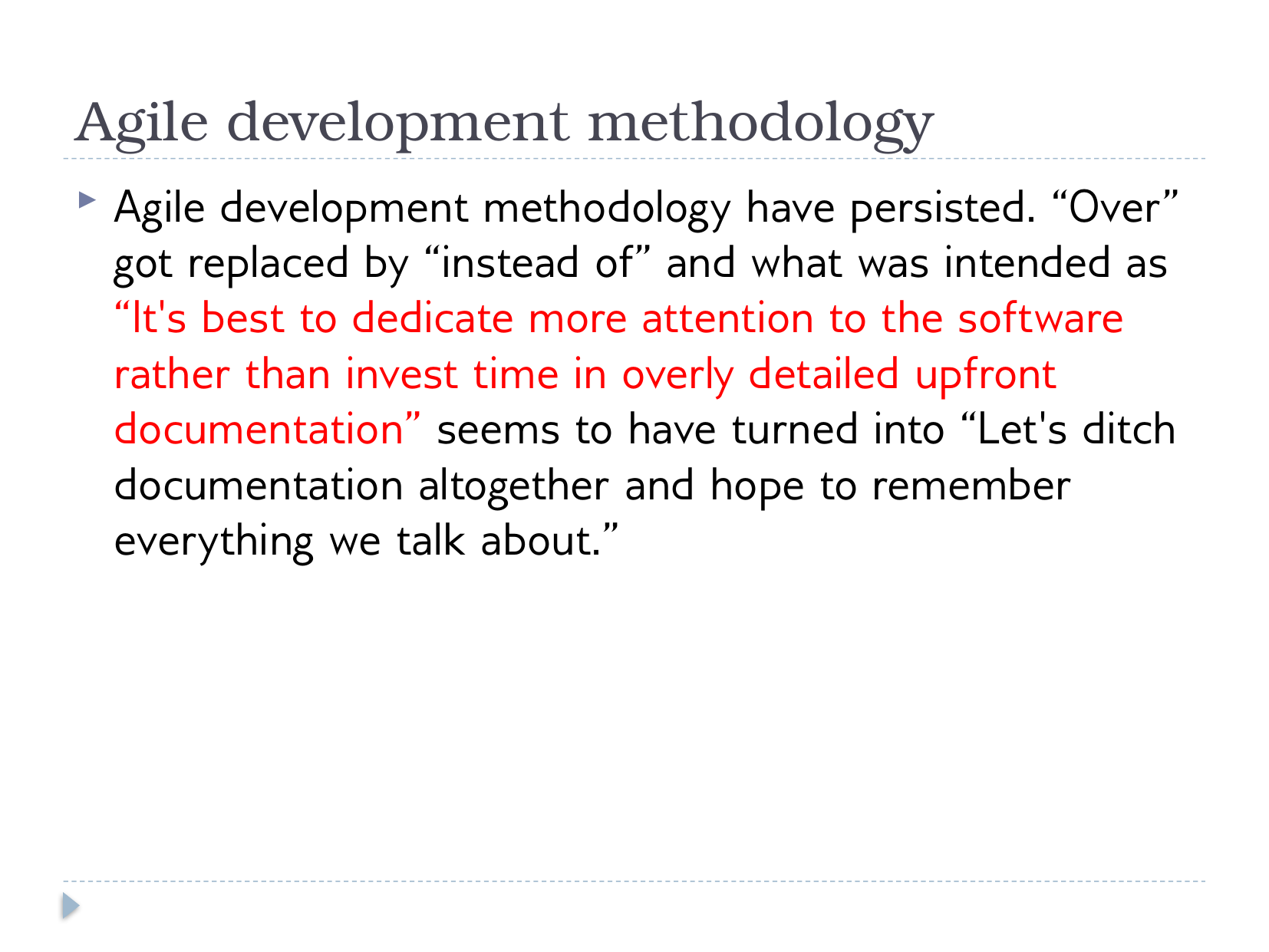

# Agile development methodology
Agile development methodology have persisted. “Over” got replaced by “instead of” and what was intended as “It's best to dedicate more attention to the software rather than invest time in overly detailed upfront documentation” seems to have turned into “Let's ditch documentation altogether and hope to remember everything we talk about.”
41